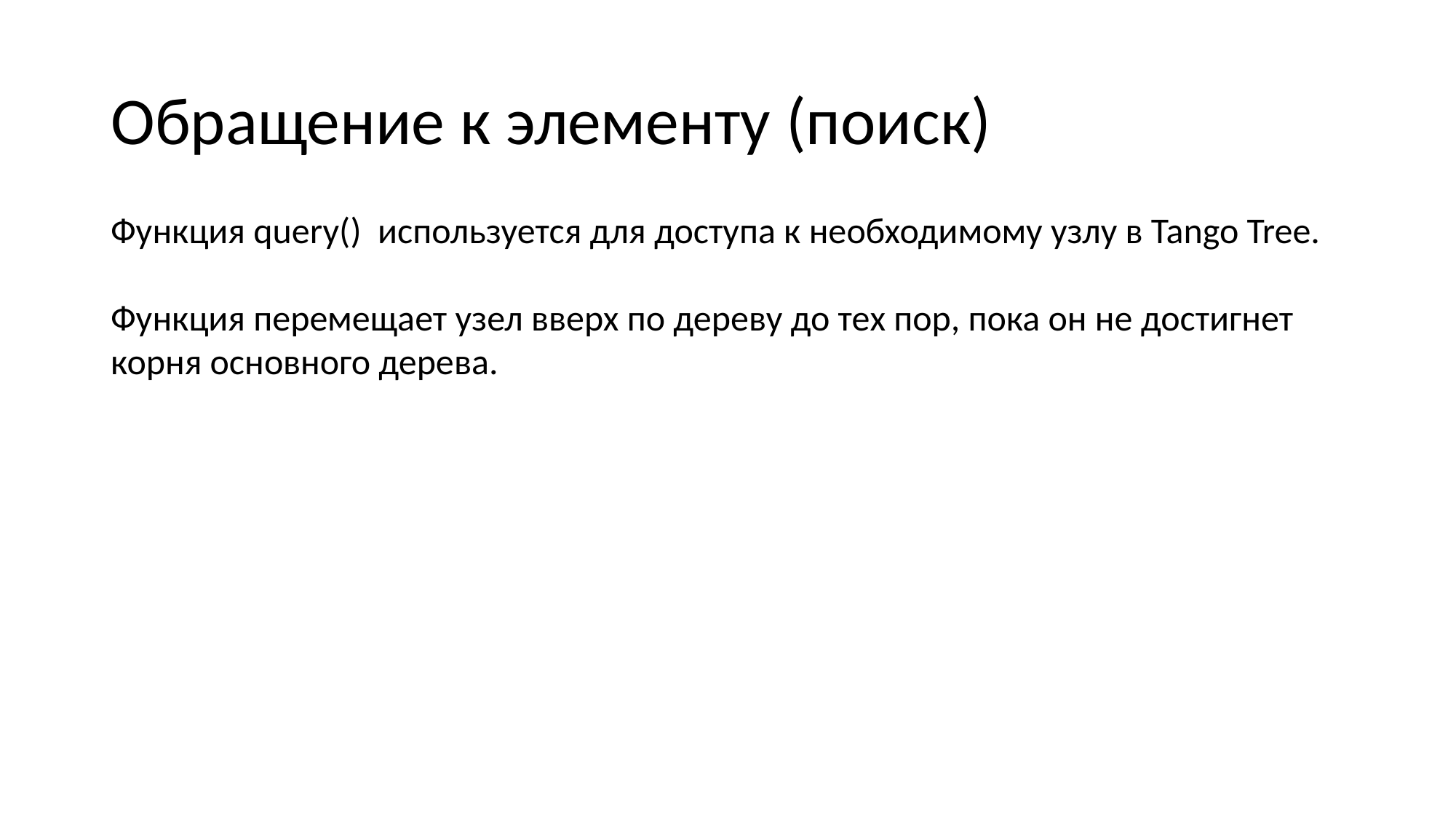

# Обращение к элементу (поиск)
Функция query()  используется для доступа к необходимому узлу в Tango Tree.

Функция перемещает узел вверх по дереву до тех пор, пока он не достигнет корня основного дерева.